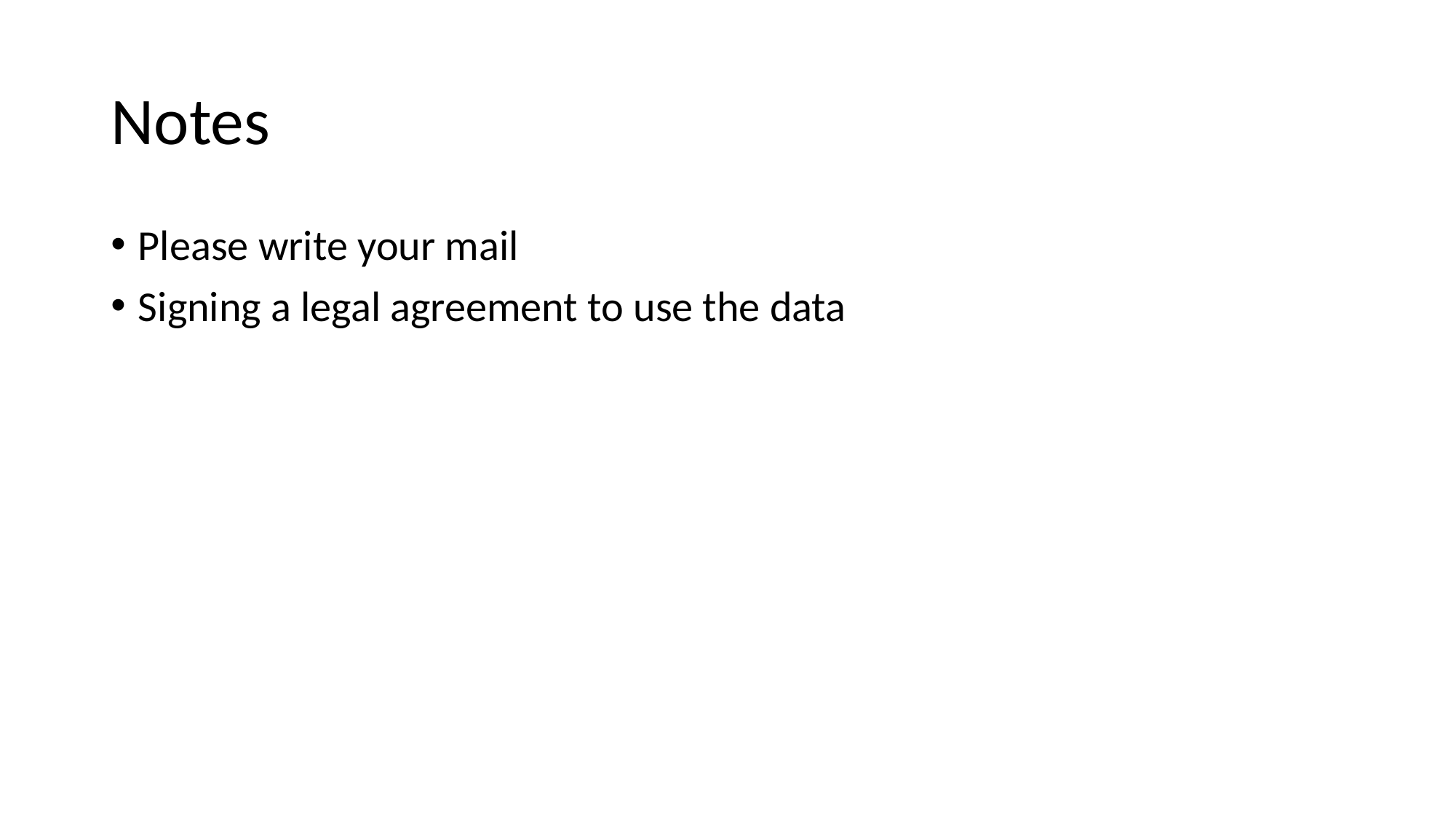

# Notes
Please write your mail
Signing a legal agreement to use the data